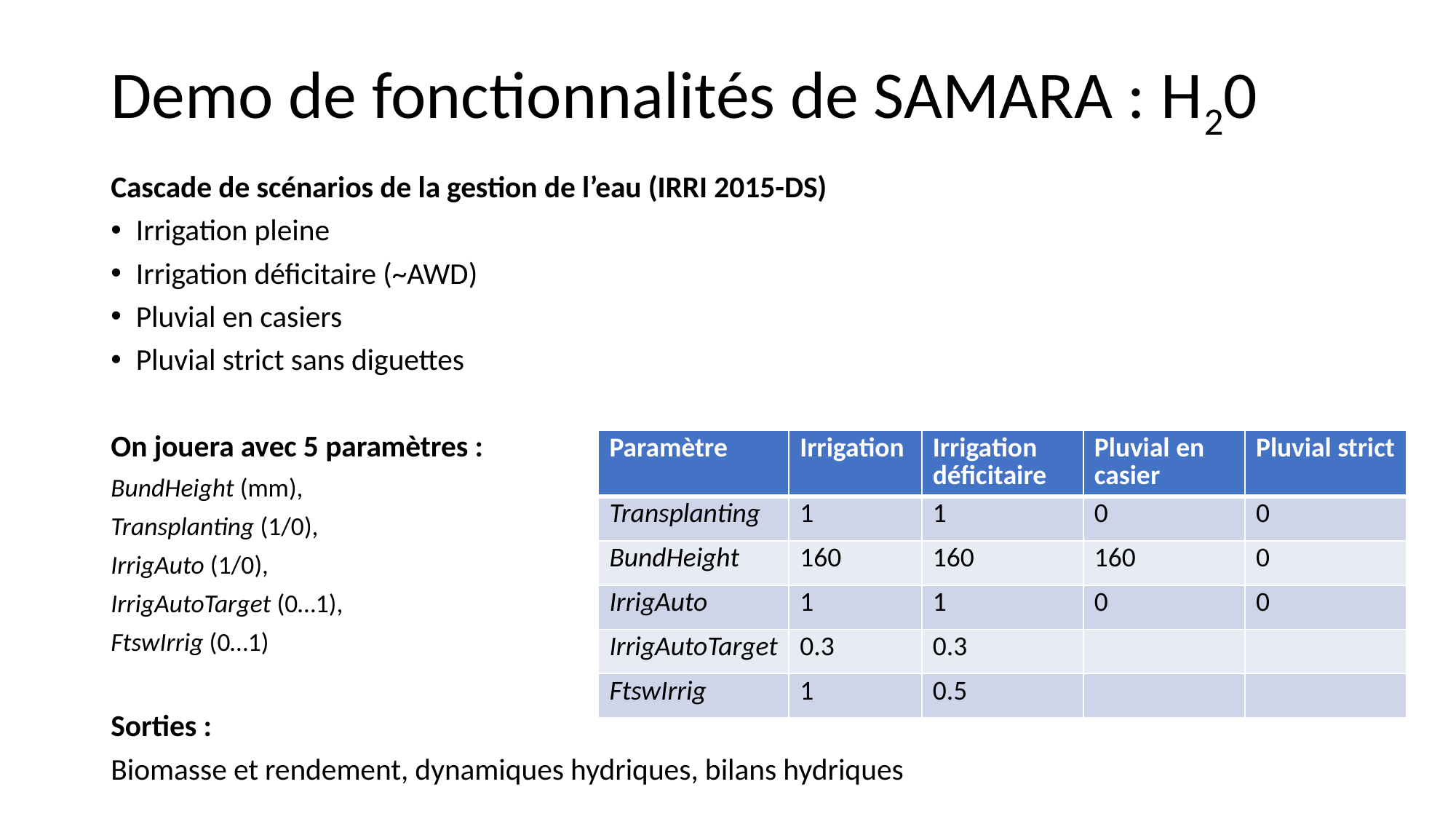

# Demo de fonctionnalités de SAMARA : H20
Cascade de scénarios de la gestion de l’eau (IRRI 2015-DS)
Irrigation pleine
Irrigation déficitaire (~AWD)
Pluvial en casiers
Pluvial strict sans diguettes

On jouera avec 5 paramètres :
BundHeight (mm),
Transplanting (1/0),
IrrigAuto (1/0),
IrrigAutoTarget (0…1),
FtswIrrig (0…1)

Sorties :
Biomasse et rendement, dynamiques hydriques, bilans hydriques
| Paramètre | Irrigation | Irrigation déficitaire | Pluvial en casier | Pluvial strict |
| --- | --- | --- | --- | --- |
| Transplanting | 1 | 1 | 0 | 0 |
| BundHeight | 160 | 160 | 160 | 0 |
| IrrigAuto | 1 | 1 | 0 | 0 |
| IrrigAutoTarget | 0.3 | 0.3 |  |  |
| FtswIrrig | 1 | 0.5 |  |  |